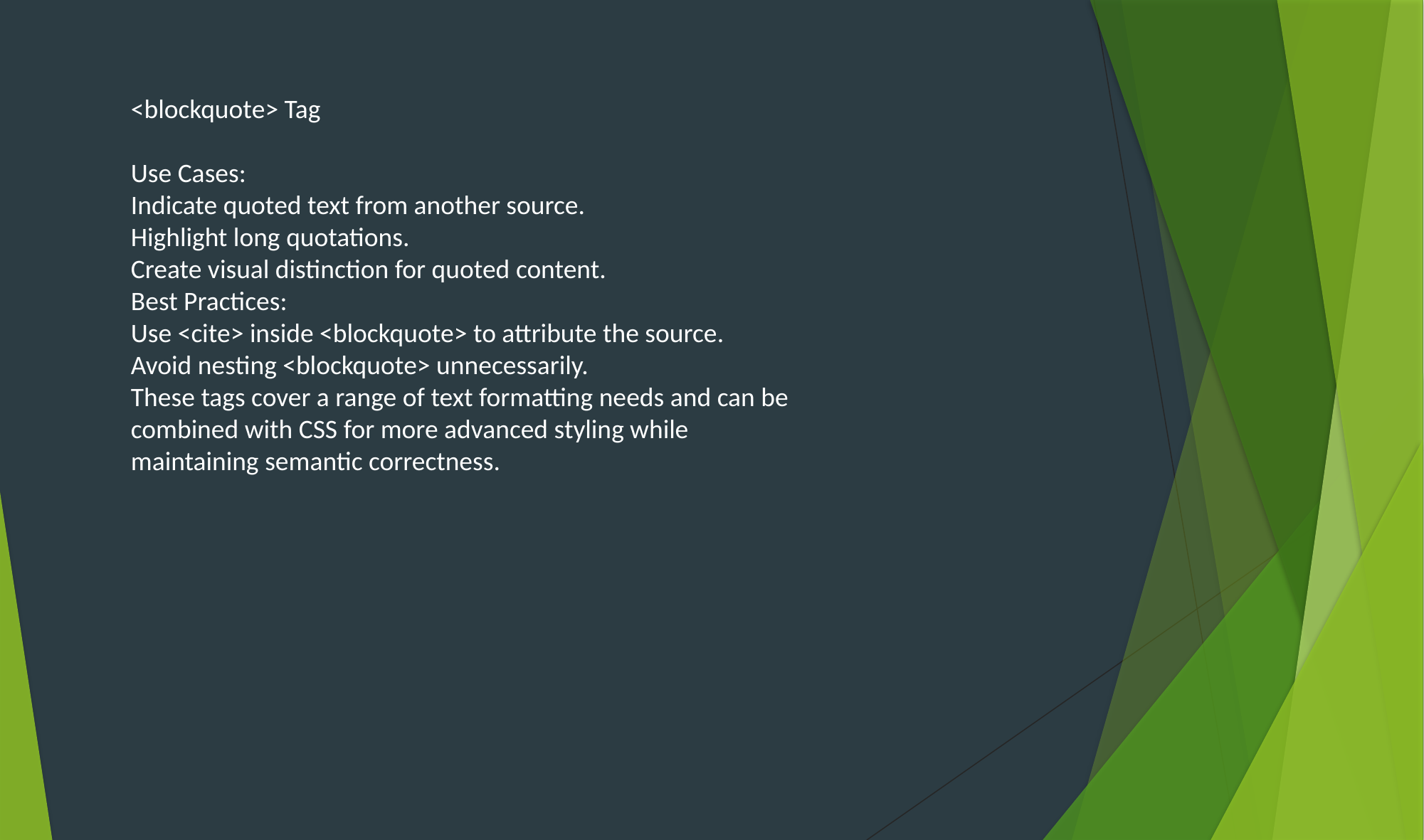

<blockquote> Tag

Use Cases:
Indicate quoted text from another source.
Highlight long quotations.
Create visual distinction for quoted content.
Best Practices:
Use <cite> inside <blockquote> to attribute the source.
Avoid nesting <blockquote> unnecessarily.
These tags cover a range of text formatting needs and can be combined with CSS for more advanced styling while maintaining semantic correctness.